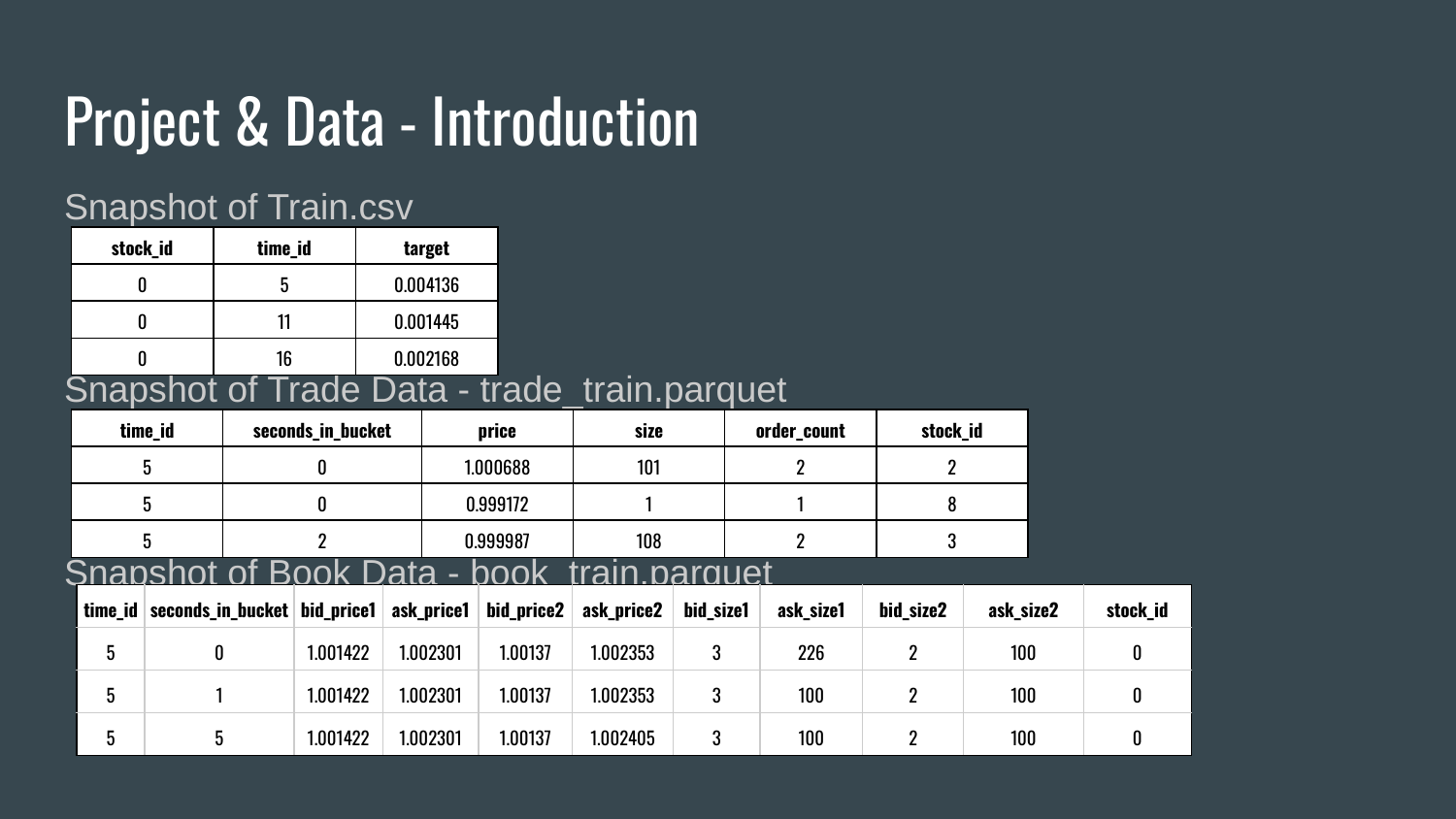

# Project & Data - Introduction
Snapshot of Train.csv

Snapshot of Trade Data - trade_train.parquet

Snapshot of Book Data - book_train.parquet
| stock\_id | time\_id | target |
| --- | --- | --- |
| 0 | 5 | 0.004136 |
| 0 | 11 | 0.001445 |
| 0 | 16 | 0.002168 |
| time\_id | seconds\_in\_bucket | price | size | order\_count | stock\_id |
| --- | --- | --- | --- | --- | --- |
| 5 | 0 | 1.000688 | 101 | 2 | 2 |
| 5 | 0 | 0.999172 | 1 | 1 | 8 |
| 5 | 2 | 0.999987 | 108 | 2 | 3 |
| time\_id | seconds\_in\_bucket | bid\_price1 | ask\_price1 | bid\_price2 | ask\_price2 | bid\_size1 | ask\_size1 | bid\_size2 | ask\_size2 | stock\_id |
| --- | --- | --- | --- | --- | --- | --- | --- | --- | --- | --- |
| 5 | 0 | 1.001422 | 1.002301 | 1.00137 | 1.002353 | 3 | 226 | 2 | 100 | 0 |
| 5 | 1 | 1.001422 | 1.002301 | 1.00137 | 1.002353 | 3 | 100 | 2 | 100 | 0 |
| 5 | 5 | 1.001422 | 1.002301 | 1.00137 | 1.002405 | 3 | 100 | 2 | 100 | 0 |